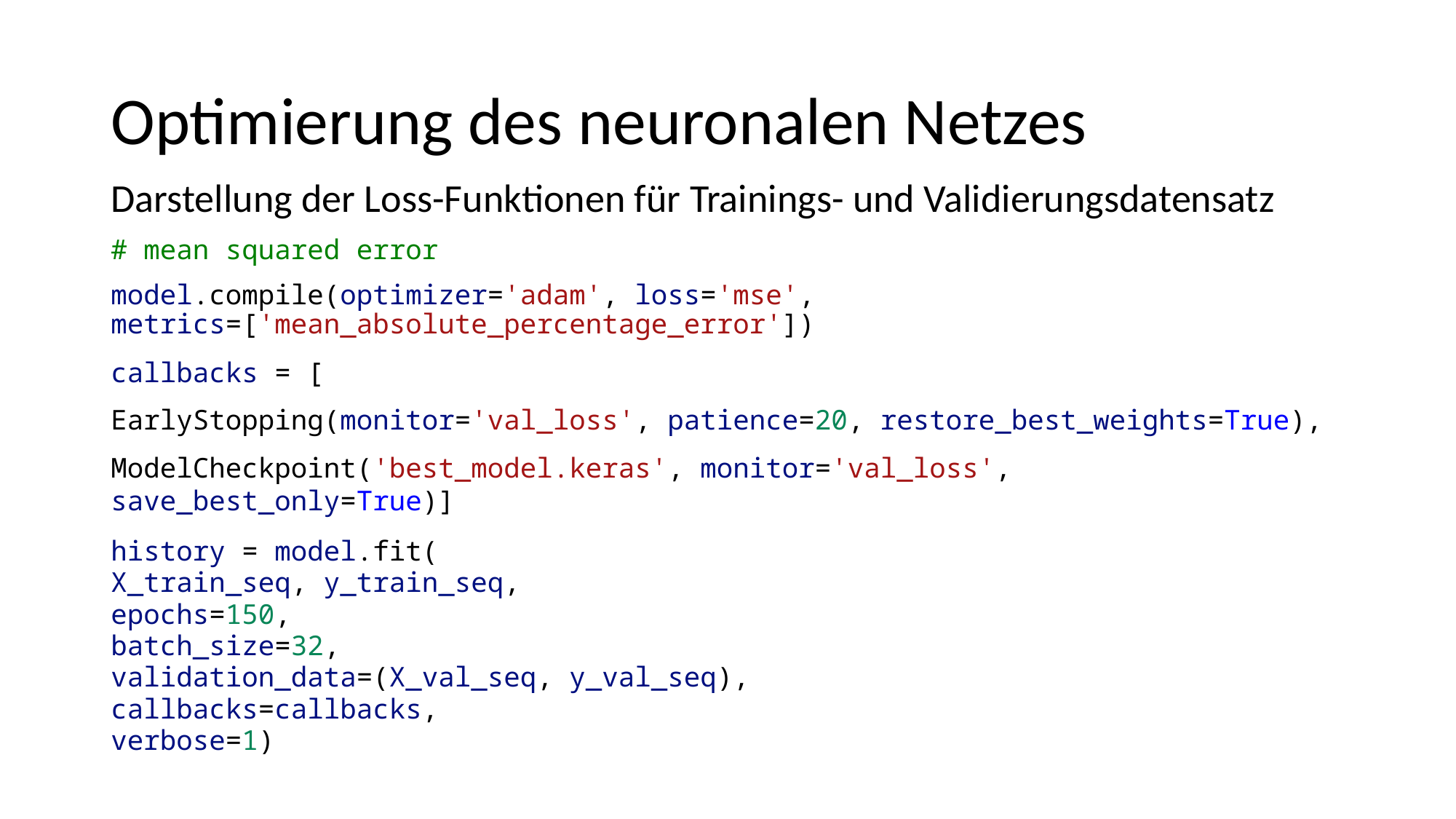

# Optimierung des neuronalen Netzes
Darstellung der Loss-Funktionen für Trainings- und Validierungsdatensatz
# mean squared error
model.compile(optimizer='adam', loss='mse', metrics=['mean_absolute_percentage_error'])
callbacks = [
EarlyStopping(monitor='val_loss', patience=20, restore_best_weights=True),
ModelCheckpoint('best_model.keras', monitor='val_loss', save_best_only=True)]
history = model.fit(
X_train_seq, y_train_seq,
epochs=150,
batch_size=32,
validation_data=(X_val_seq, y_val_seq),
callbacks=callbacks,
verbose=1)